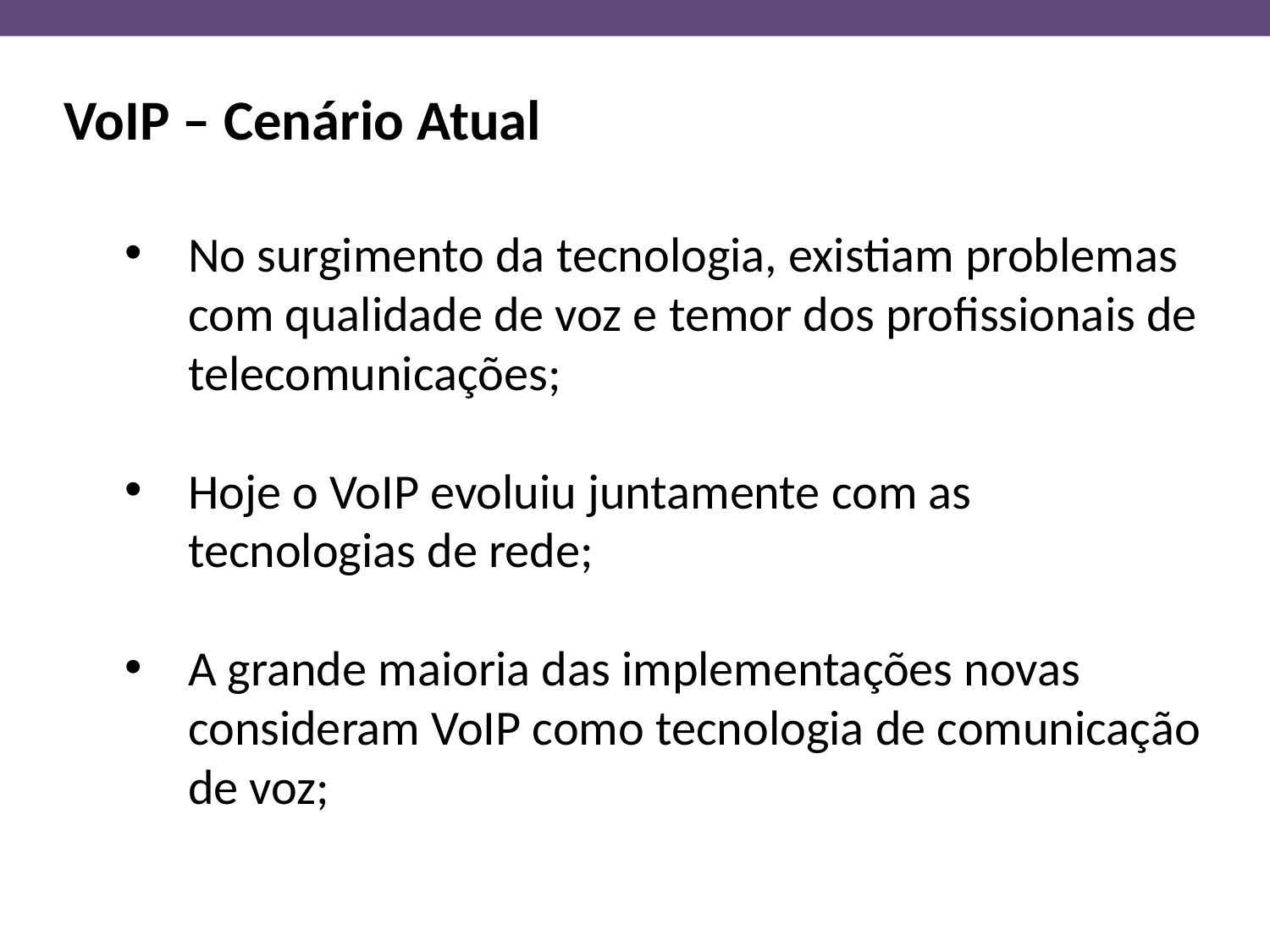

VoIP – Cenário Atual
No surgimento da tecnologia, existiam problemas com qualidade de voz e temor dos profissionais de telecomunicações;

Hoje o VoIP evoluiu juntamente com as tecnologias de rede;

A grande maioria das implementações novas consideram VoIP como tecnologia de comunicação de voz;